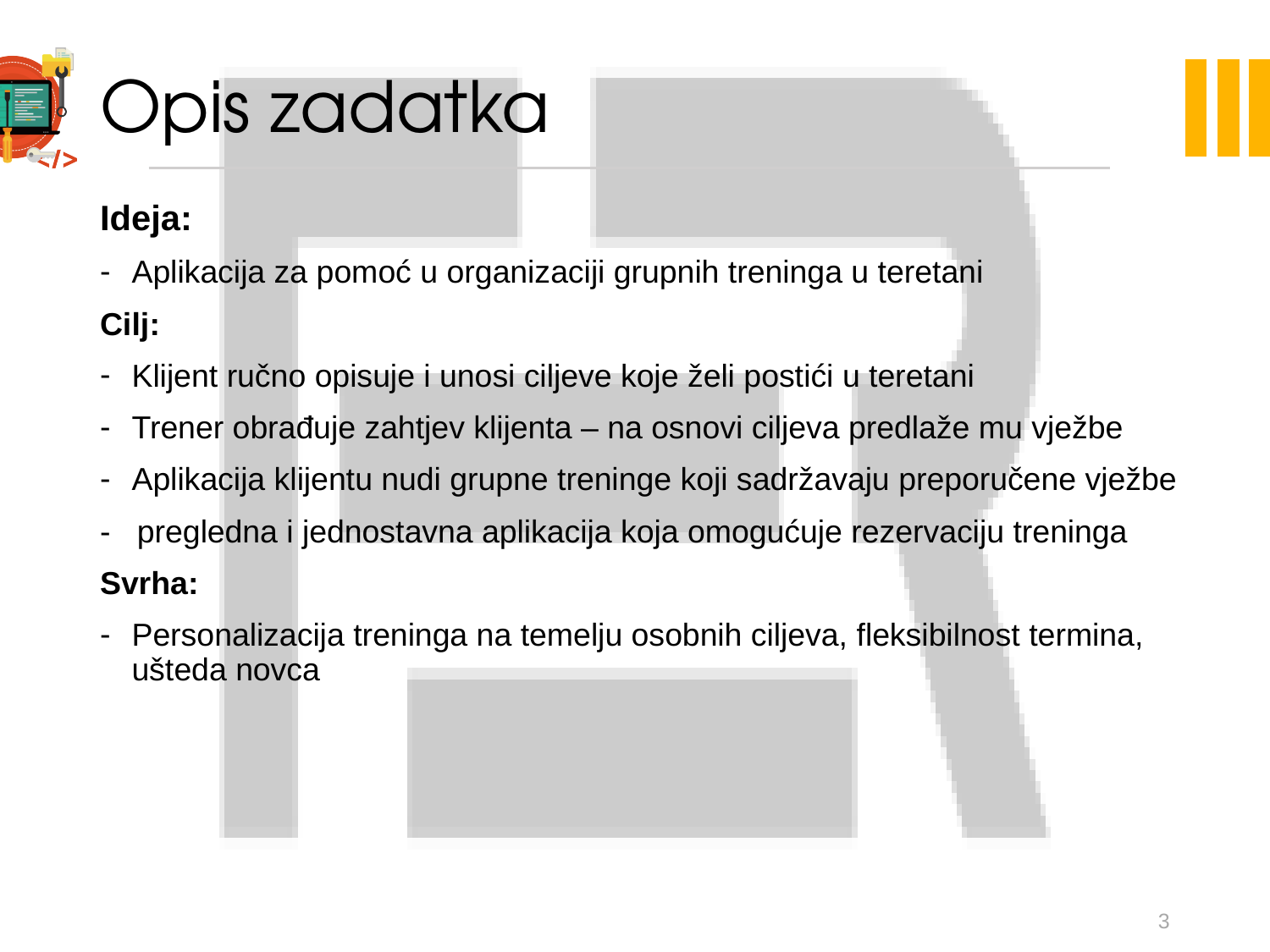

# Opis zadatka
Ideja:
Aplikacija za pomoć u organizaciji grupnih treninga u teretani
Cilj:
Klijent ručno opisuje i unosi ciljeve koje želi postići u teretani
Trener obrađuje zahtjev klijenta – na osnovi ciljeva predlaže mu vježbe
Aplikacija klijentu nudi grupne treninge koji sadržavaju preporučene vježbe
-   pregledna i jednostavna aplikacija koja omogućuje rezervaciju treninga
Svrha:
Personalizacija treninga na temelju osobnih ciljeva, fleksibilnost termina, ušteda novca

3